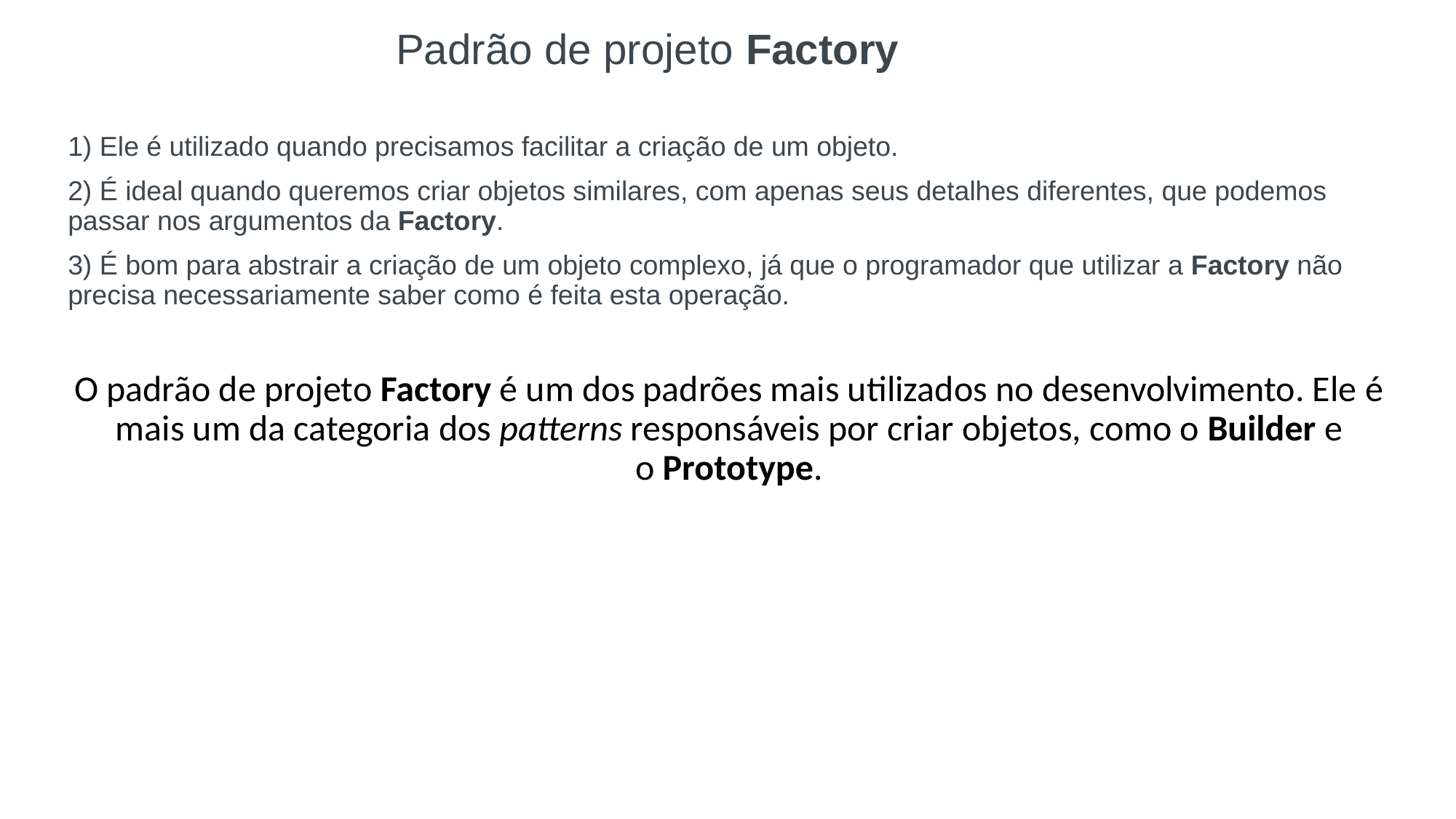

# Padrão de projeto Factory

1) Ele é utilizado quando precisamos facilitar a criação de um objeto.
2) É ideal quando queremos criar objetos similares, com apenas seus detalhes diferentes, que podemos passar nos argumentos da Factory.
3) É bom para abstrair a criação de um objeto complexo, já que o programador que utilizar a Factory não precisa necessariamente saber como é feita esta operação.

O padrão de projeto Factory é um dos padrões mais utilizados no desenvolvimento. Ele é mais um da categoria dos patterns responsáveis por criar objetos, como o Builder e o Prototype.